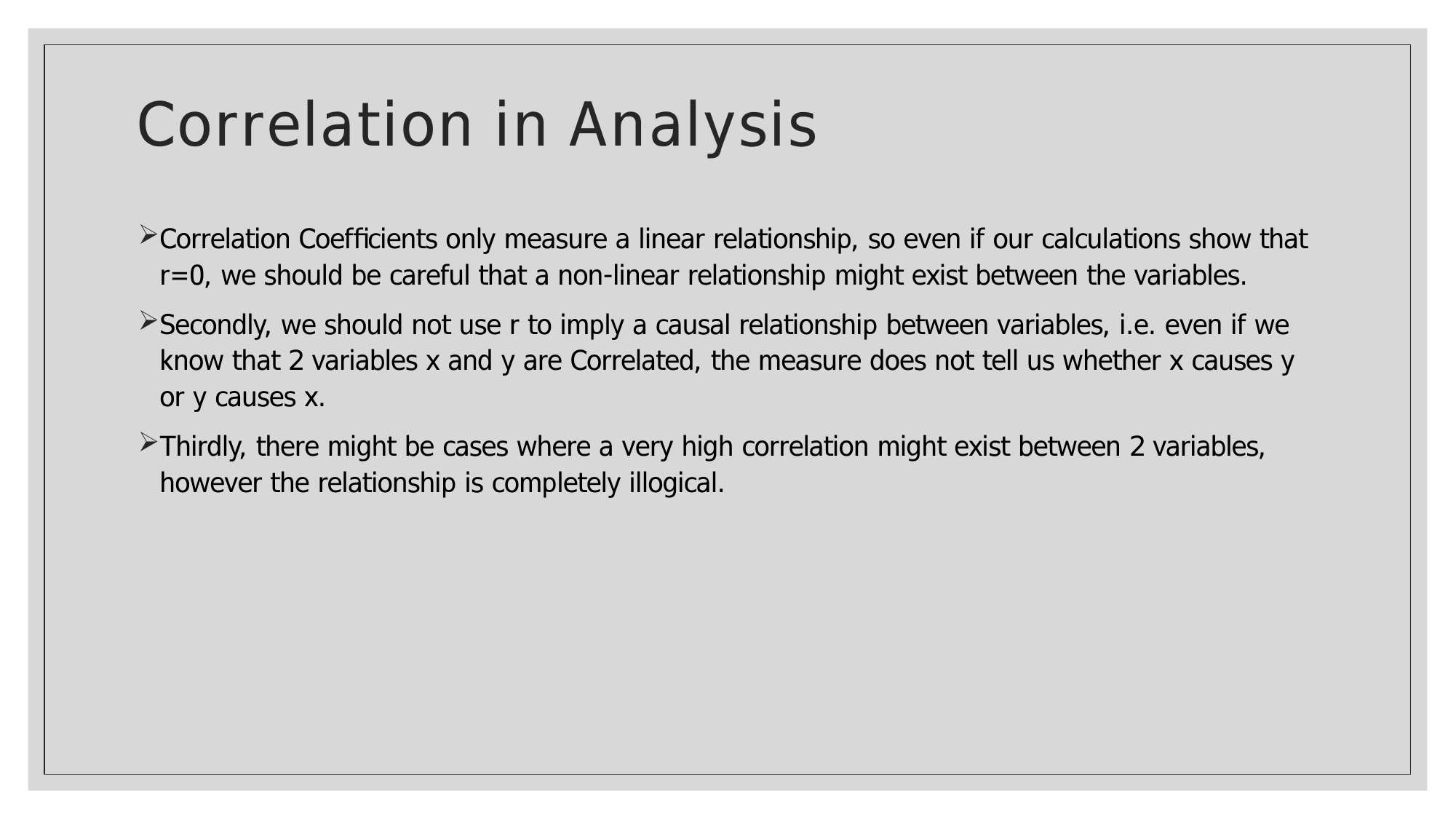

# Correlation in Analysis

Correlation Coefficients only measure a linear relationship, so even if our calculations show that r=0, we should be careful that a non-linear relationship might exist between the variables.
Secondly, we should not use r to imply a causal relationship between variables, i.e. even if we know that 2 variables x and y are Correlated, the measure does not tell us whether x causes y or y causes x.
Thirdly, there might be cases where a very high correlation might exist between 2 variables,  however the relationship is completely illogical.